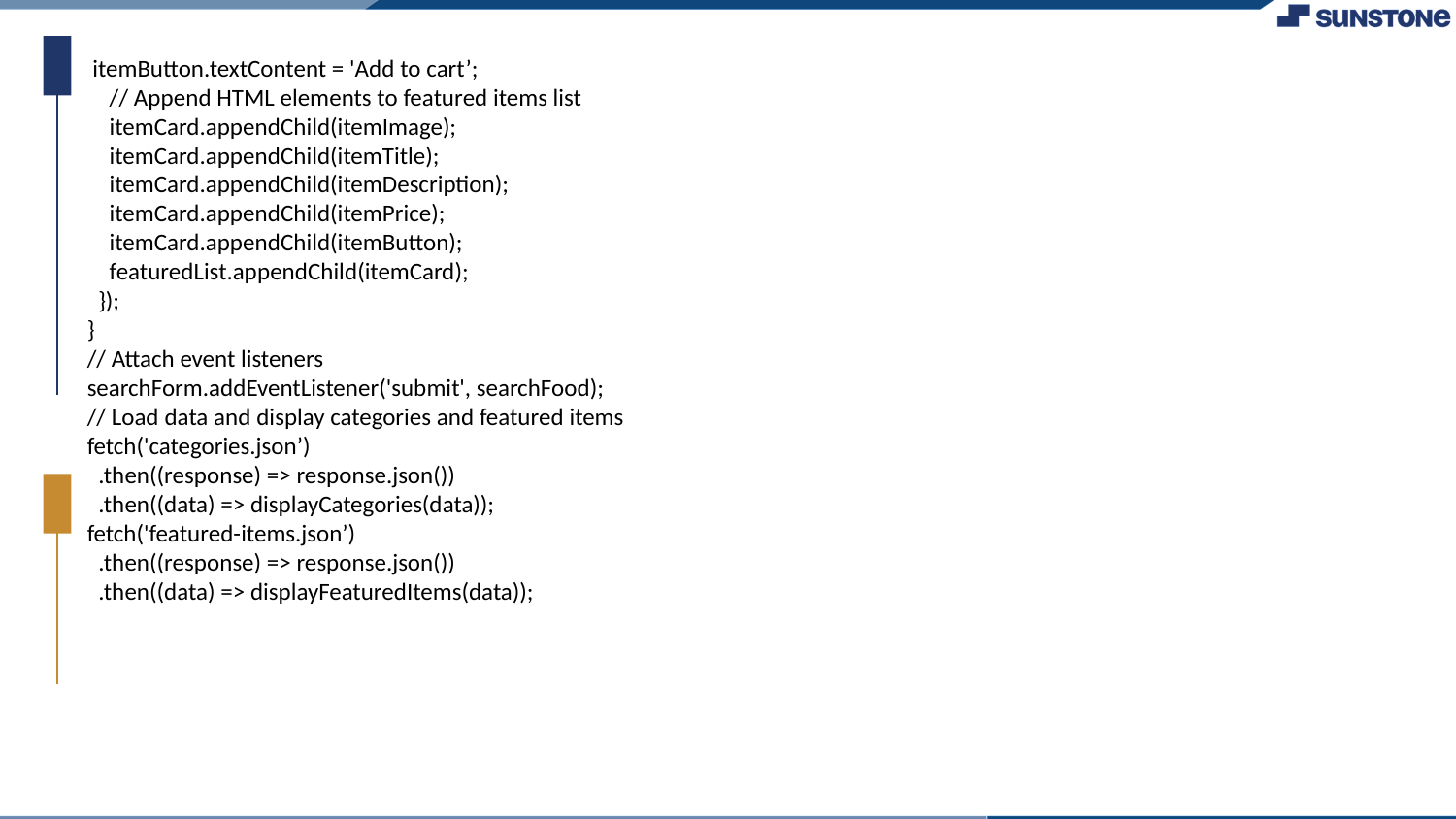

itemButton.textContent = 'Add to cart’;
    // Append HTML elements to featured items list
    itemCard.appendChild(itemImage);
    itemCard.appendChild(itemTitle);
    itemCard.appendChild(itemDescription);
    itemCard.appendChild(itemPrice);
    itemCard.appendChild(itemButton);
    featuredList.appendChild(itemCard);
  });
}
// Attach event listeners
searchForm.addEventListener('submit', searchFood);
// Load data and display categories and featured items
fetch('categories.json’)
  .then((response) => response.json())
  .then((data) => displayCategories(data));
fetch('featured-items.json’)
  .then((response) => response.json())
  .then((data) => displayFeaturedItems(data));